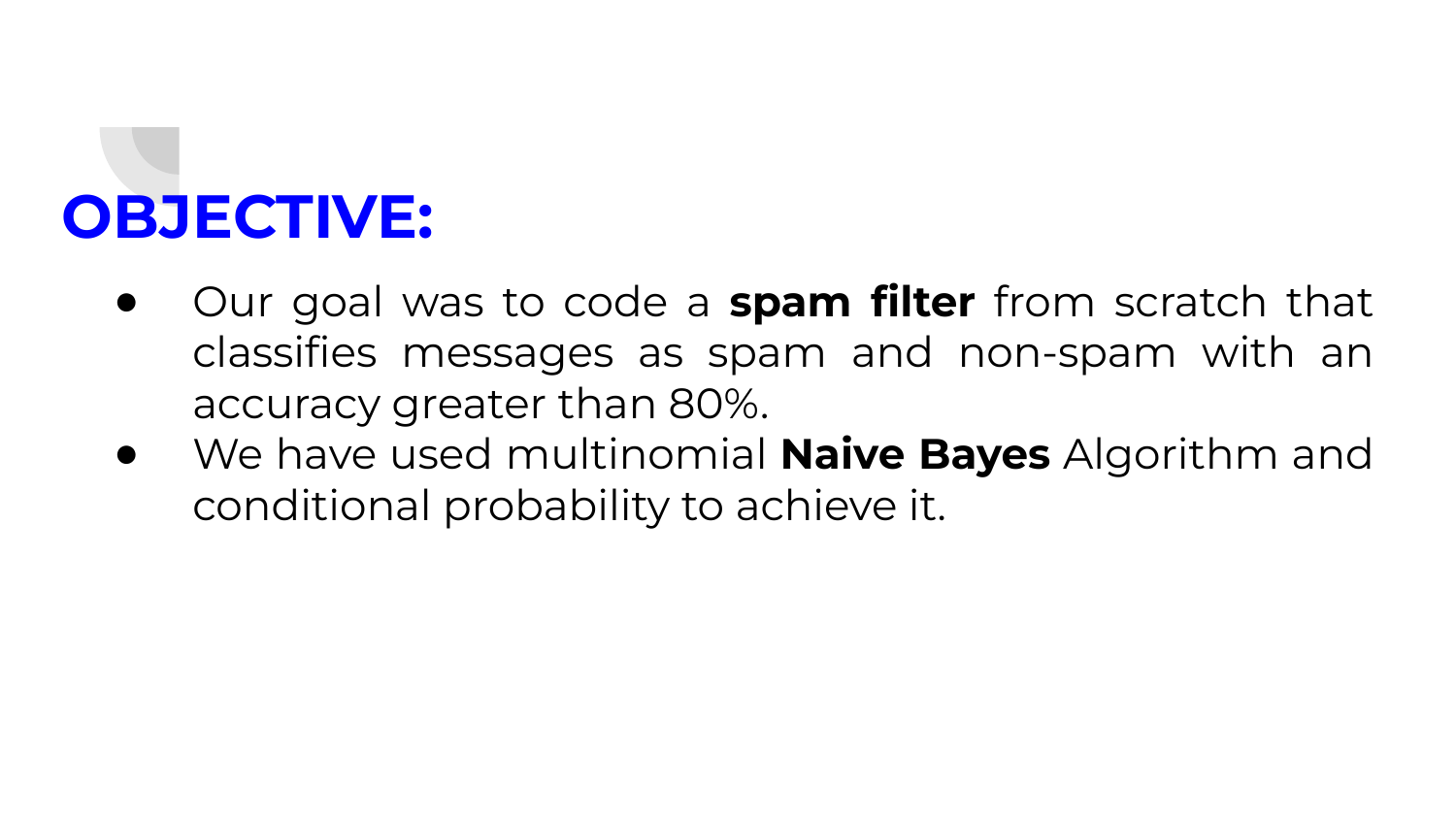

OBJECTIVE:
Our goal was to code a spam filter from scratch that classifies messages as spam and non-spam with an accuracy greater than 80%.
We have used multinomial Naive Bayes Algorithm and conditional probability to achieve it.